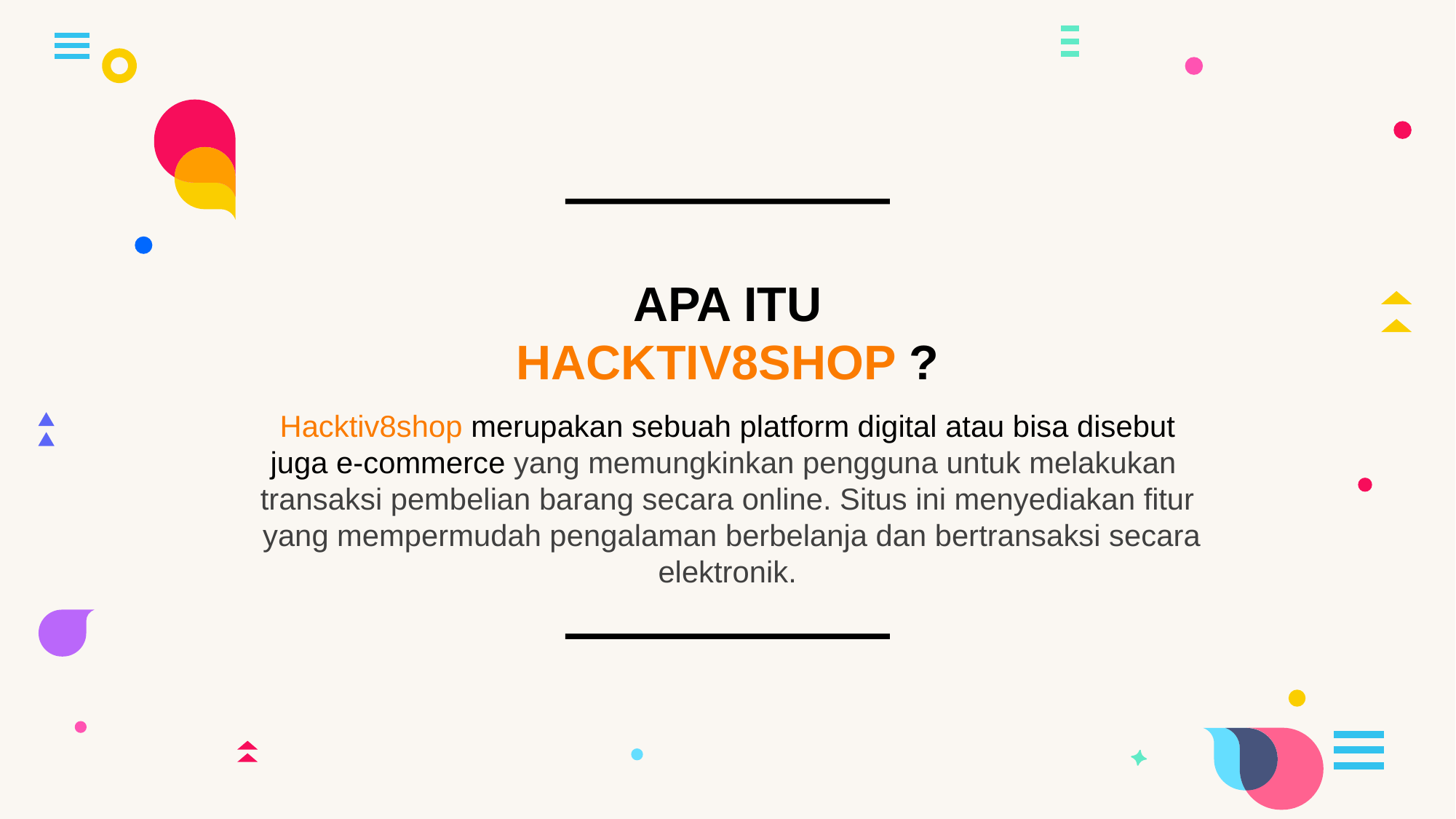

APA ITU HACKTIV8SHOP ?
Hacktiv8shop merupakan sebuah platform digital atau bisa disebut juga e-commerce yang memungkinkan pengguna untuk melakukan
transaksi pembelian barang secara online. Situs ini menyediakan fitur
 yang mempermudah pengalaman berbelanja dan bertransaksi secara elektronik.